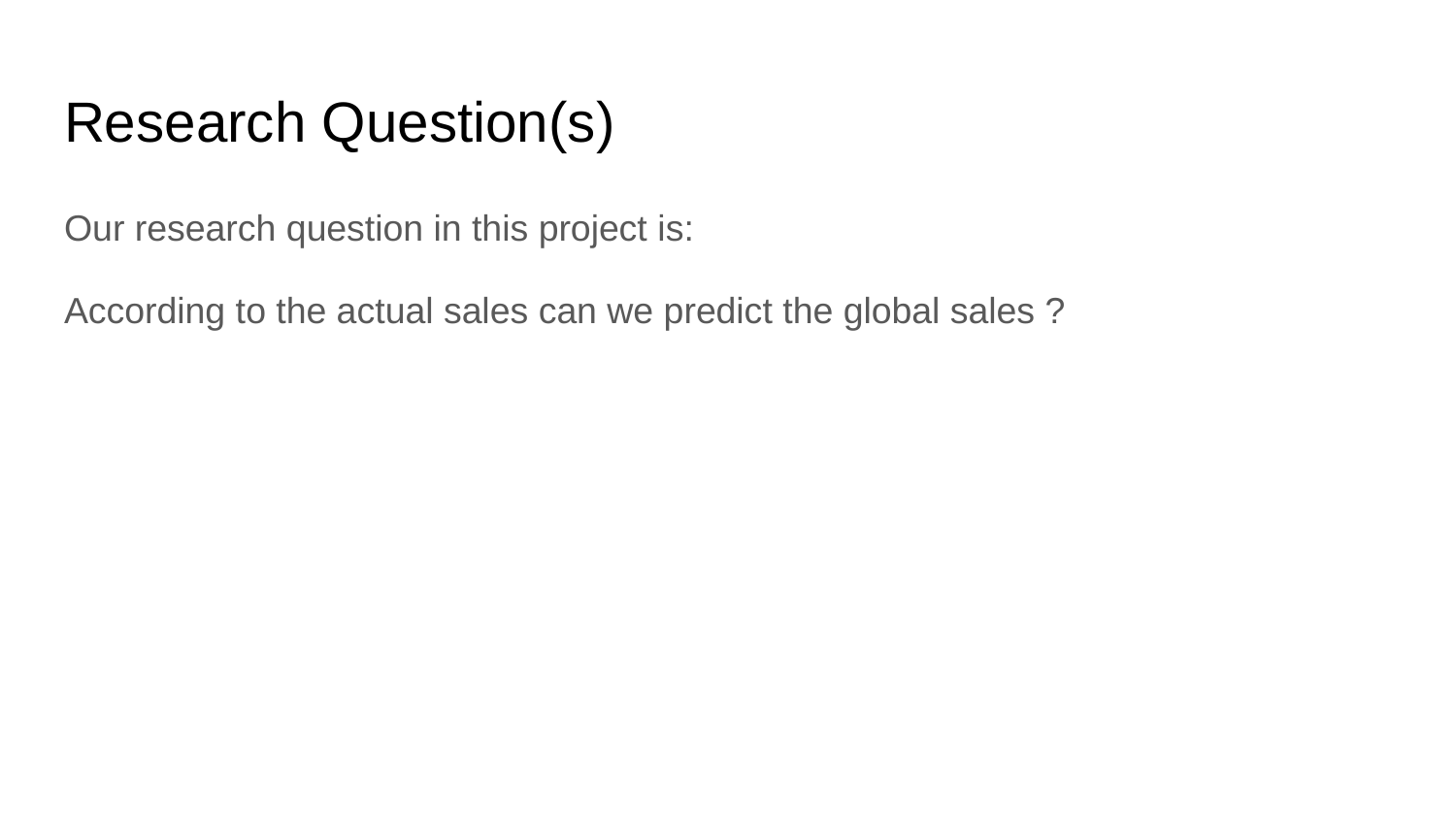

# Research Question(s)
Our research question in this project is:
According to the actual sales can we predict the global sales ?